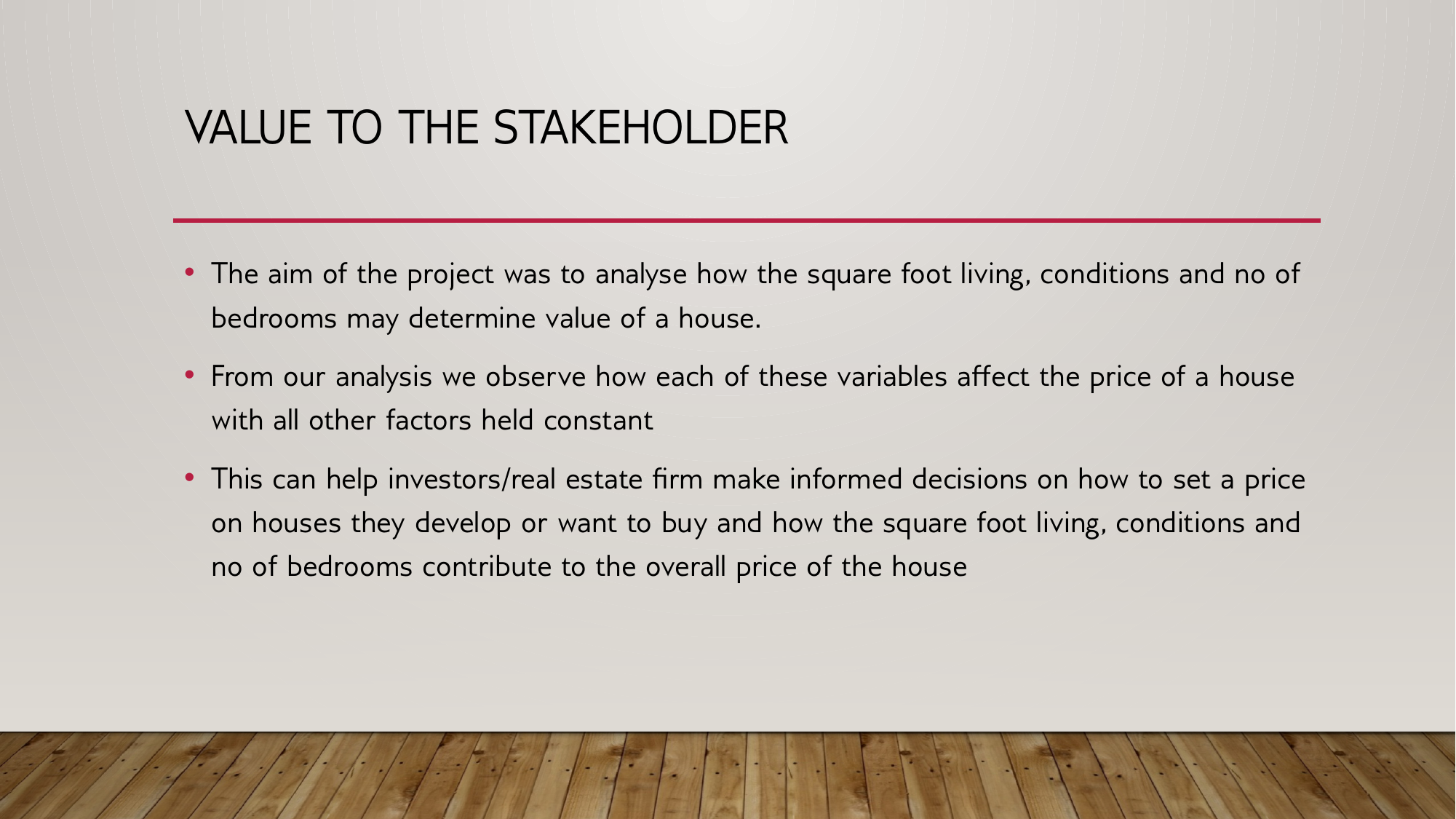

# VALUE TO THE STAKEHOLDER
The aim of the project was to analyse how the square foot living, conditions and no of bedrooms may determine value of a house.
From our analysis we observe how each of these variables affect the price of a house with all other factors held constant
This can help investors/real estate firm make informed decisions on how to set a price on houses they develop or want to buy and how the square foot living, conditions and no of bedrooms contribute to the overall price of the house